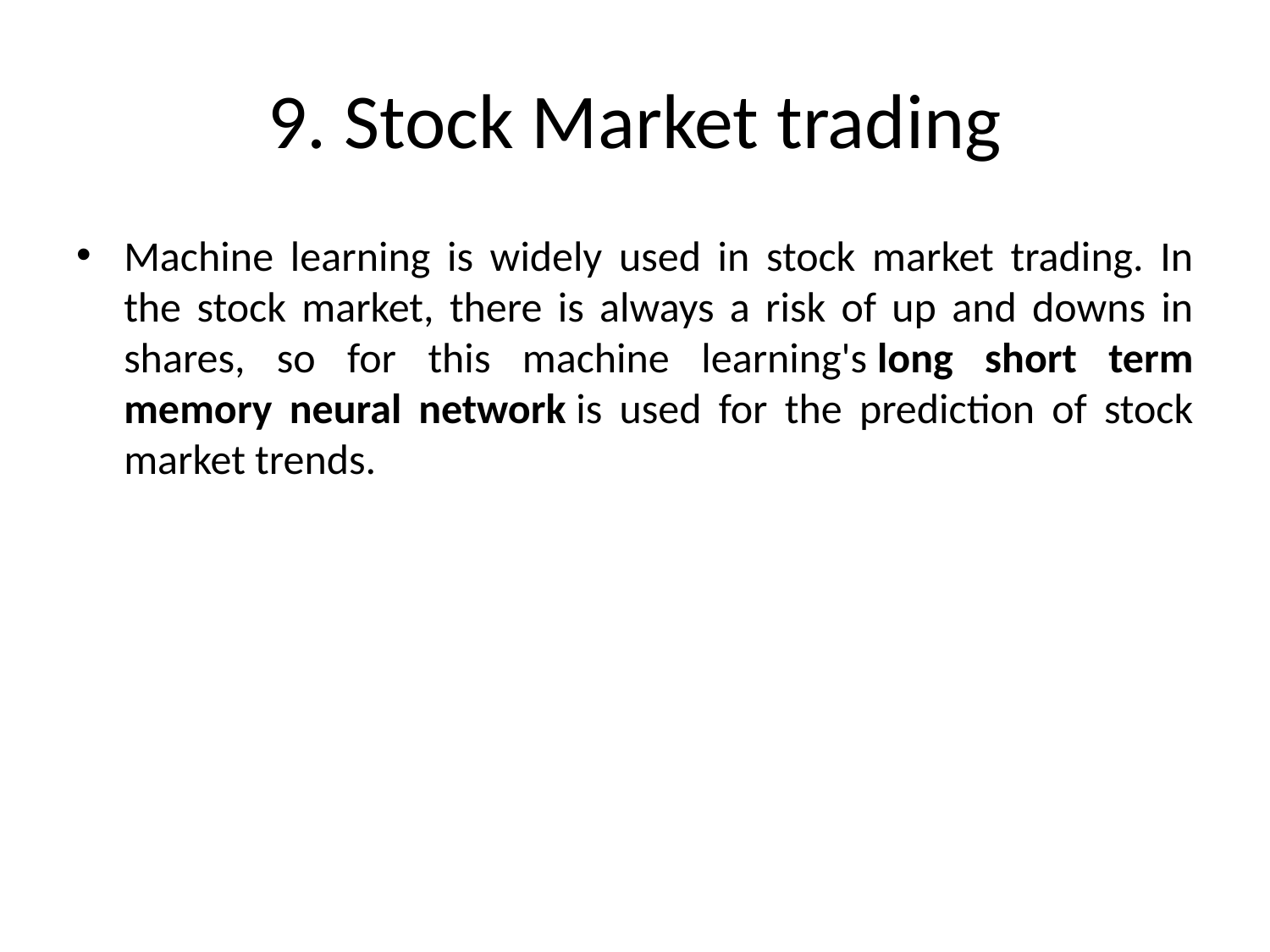

# 9. Stock Market trading
Machine learning is widely used in stock market trading. In the stock market, there is always a risk of up and downs in shares, so for this machine learning's long short term memory neural network is used for the prediction of stock market trends.